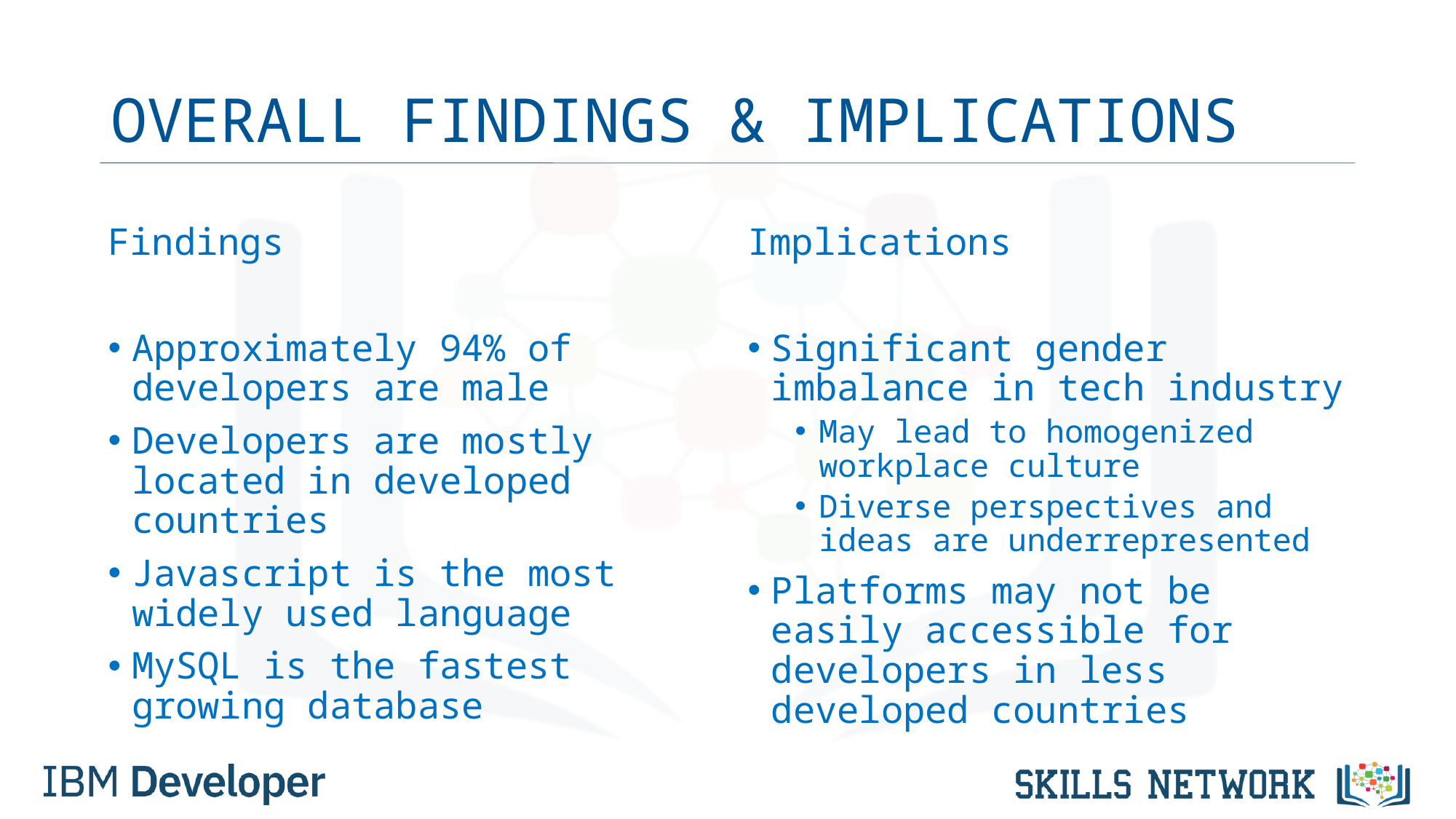

# OVERALL FINDINGS & IMPLICATIONS
Findings

Approximately 94% of developers are male
Developers are mostly located in developed countries
Javascript is the most widely used language
MySQL is the fastest growing database

Implications

Significant gender imbalance in tech industry
May lead to homogenized workplace culture
Diverse perspectives and ideas are underrepresented
Platforms may not be easily accessible for developers in less developed countries